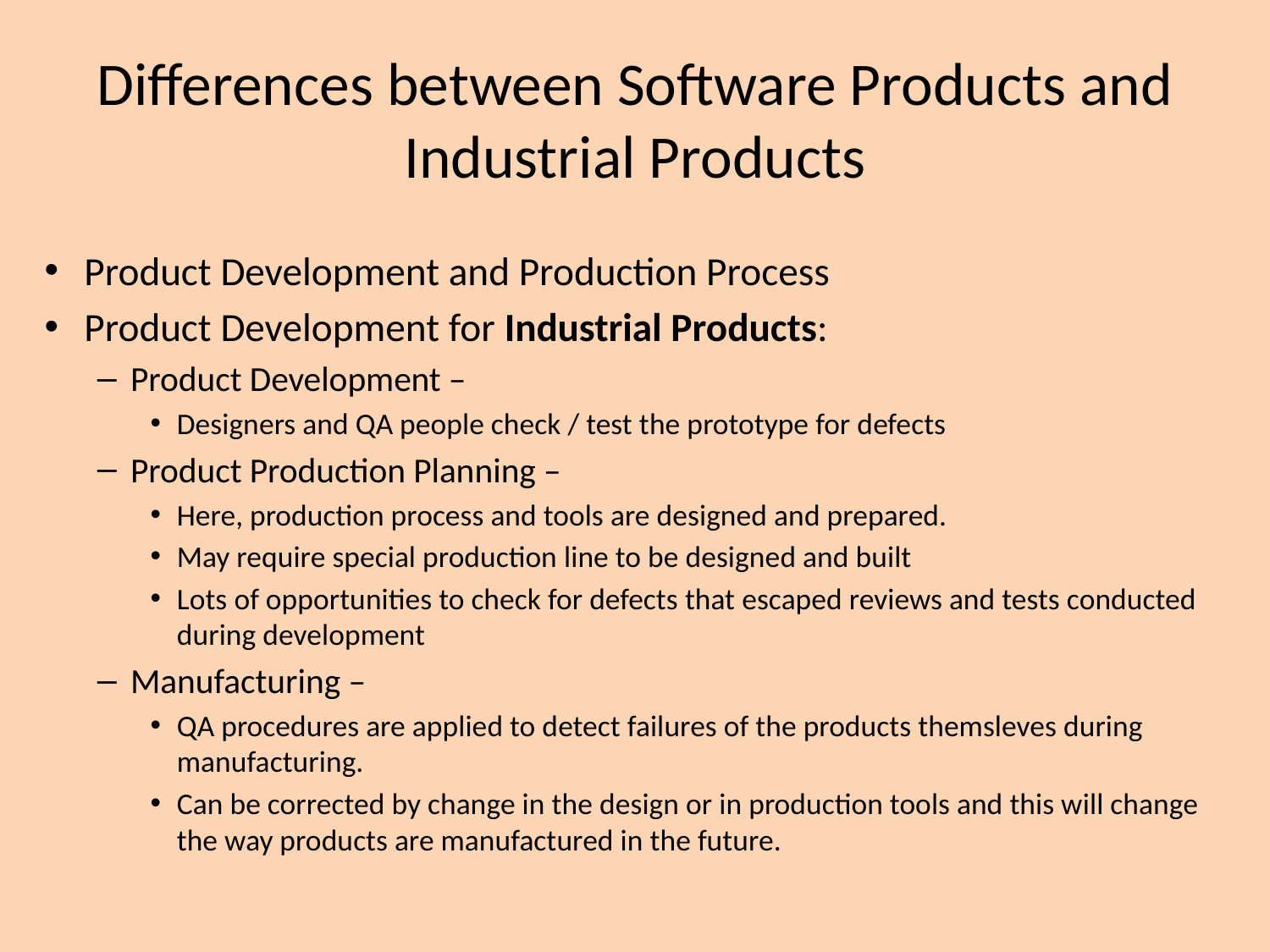

# Differences between Software Products and Industrial Products
Product Development and Production Process
Product Development for Industrial Products:
Product Development –
Designers and QA people check / test the prototype for defects
Product Production Planning –
Here, production process and tools are designed and prepared.
May require special production line to be designed and built
Lots of opportunities to check for defects that escaped reviews and tests conducted during development
Manufacturing –
QA procedures are applied to detect failures of the products themsleves during manufacturing.
Can be corrected by change in the design or in production tools and this will change the way products are manufactured in the future.